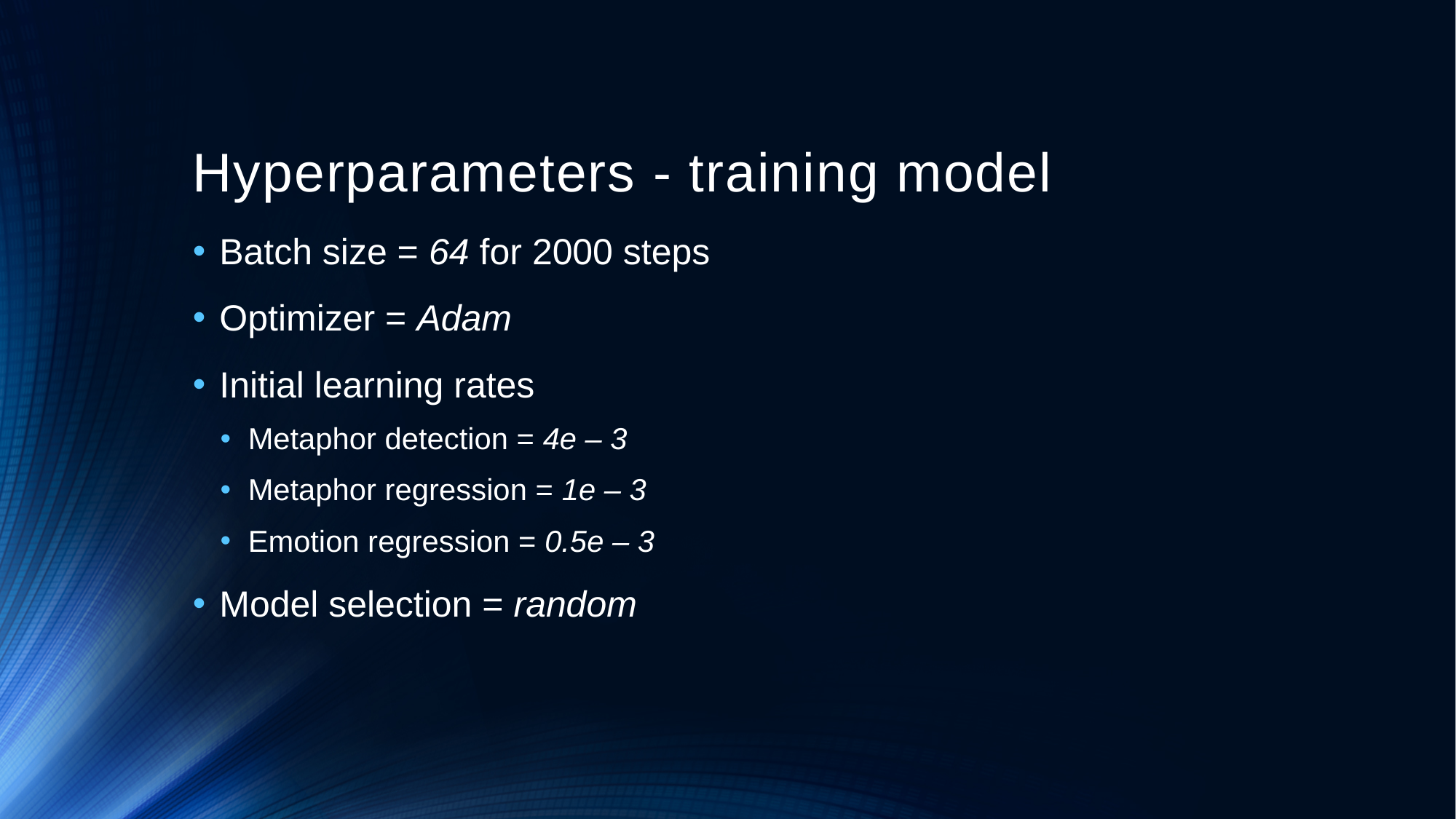

# Hyperparameters - training model
Batch size = 64 for 2000 steps
Optimizer = Adam
Initial learning rates
Metaphor detection = 4e – 3
Metaphor regression = 1e – 3
Emotion regression = 0.5e – 3
Model selection = random